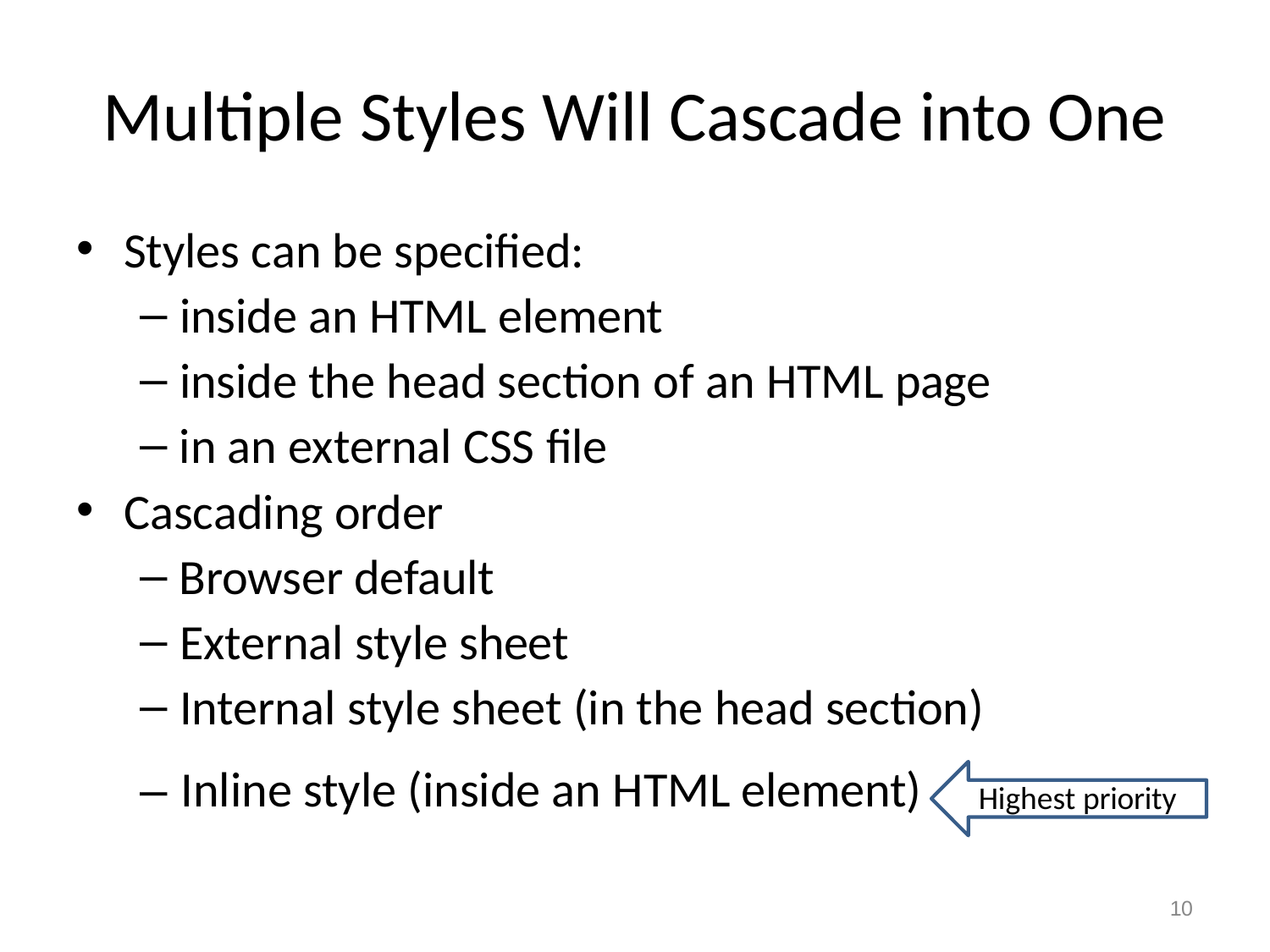

# Multiple Styles Will Cascade into One
Styles can be specified:
inside an HTML element
inside the head section of an HTML page
in an external CSS file
Cascading order
Browser default
External style sheet
Internal style sheet (in the head section)
– Inline style (inside an HTML element)

Highest priority
10